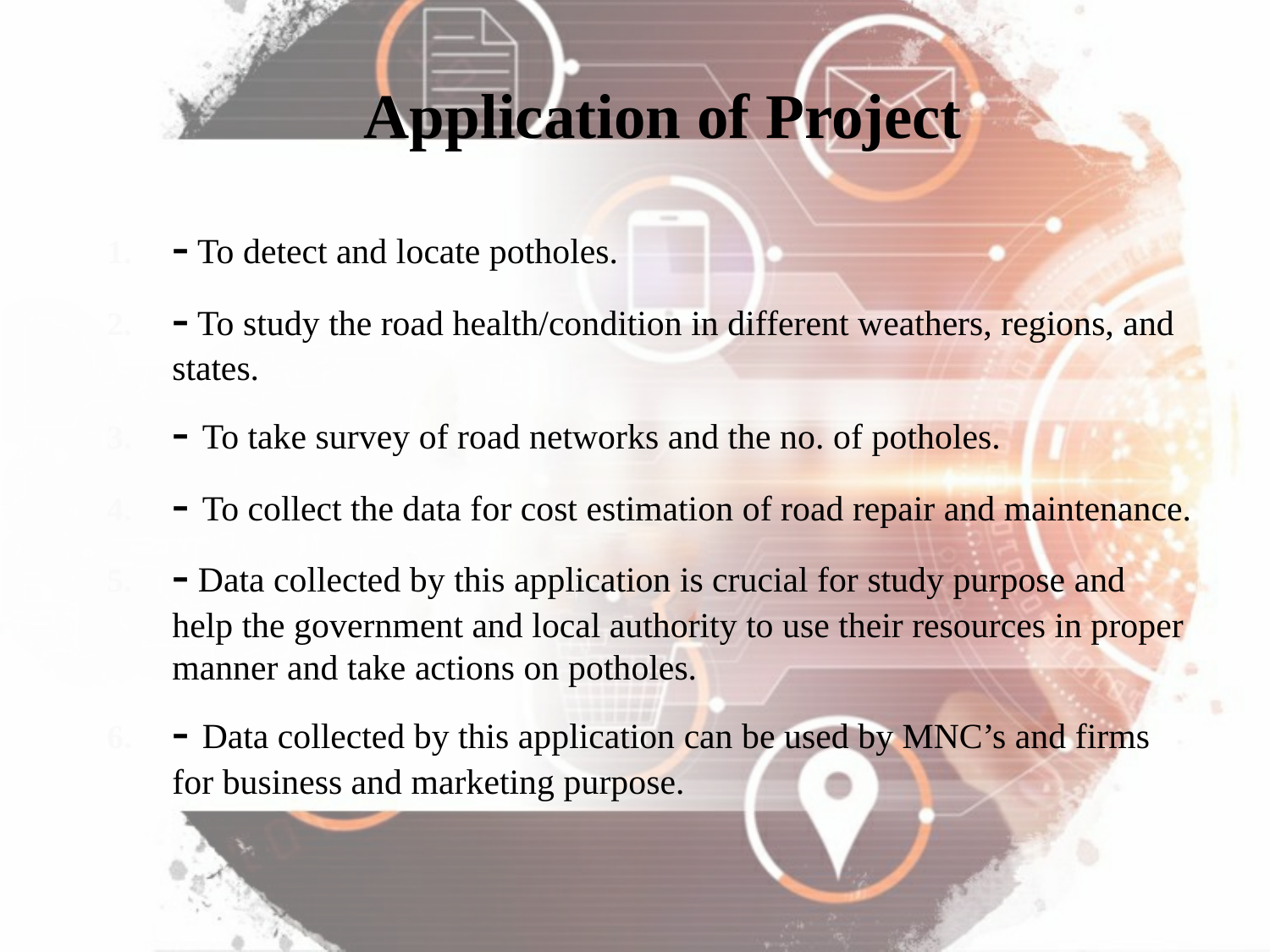

# Application of Project
- To detect and locate potholes.
- To study the road health/condition in different weathers, regions, and  states.
- To take survey of road networks and the no. of potholes.
- To collect the data for cost estimation of road repair and maintenance.
- Data collected by this application is crucial for study purpose and help the government and local authority to use their resources in proper manner and take actions on potholes.
- Data collected by this application can be used by MNC’s and firms for business and marketing purpose.